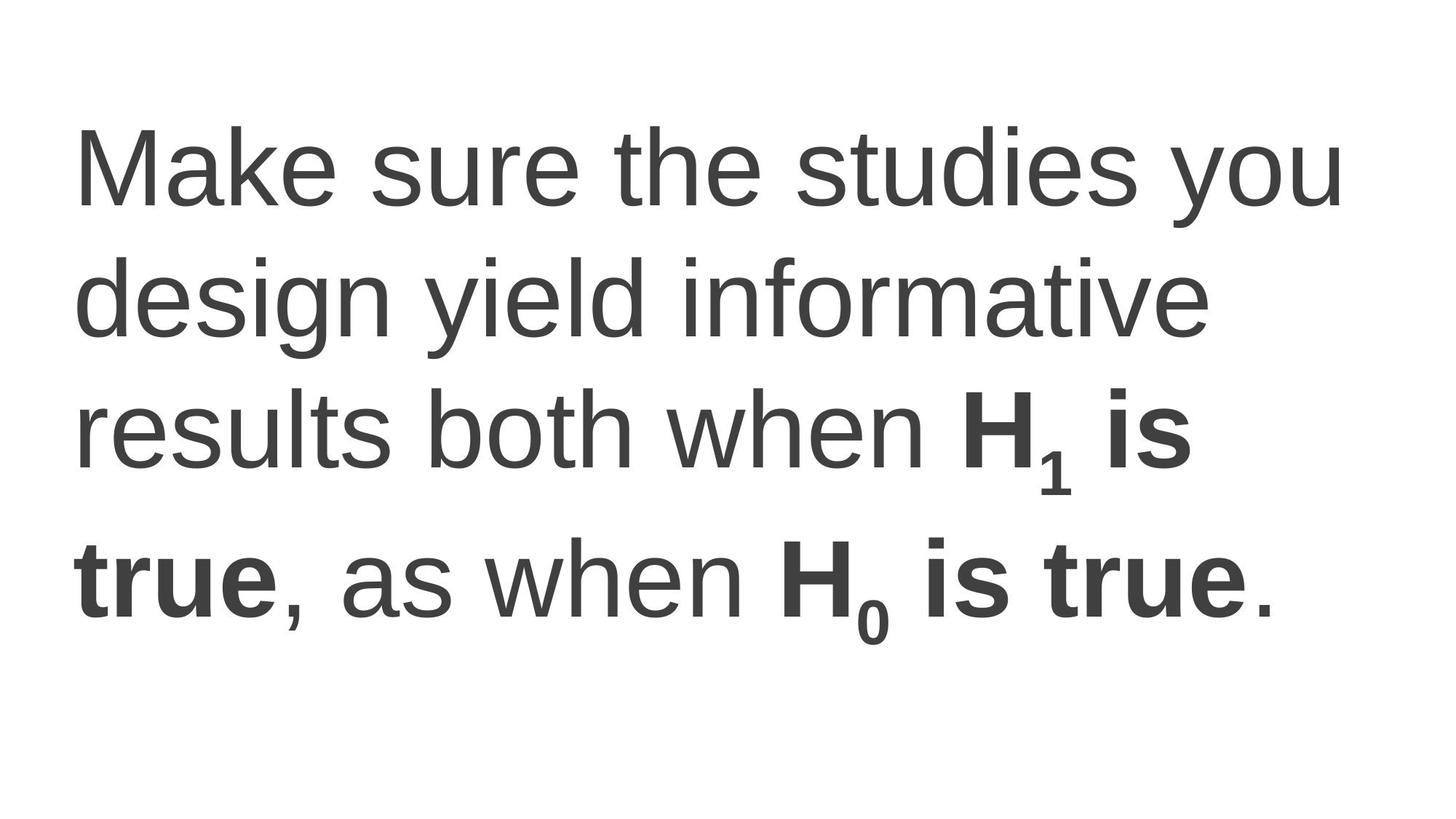

Make sure the studies you design yield informative results both when H1 is true, as when H0 is true.